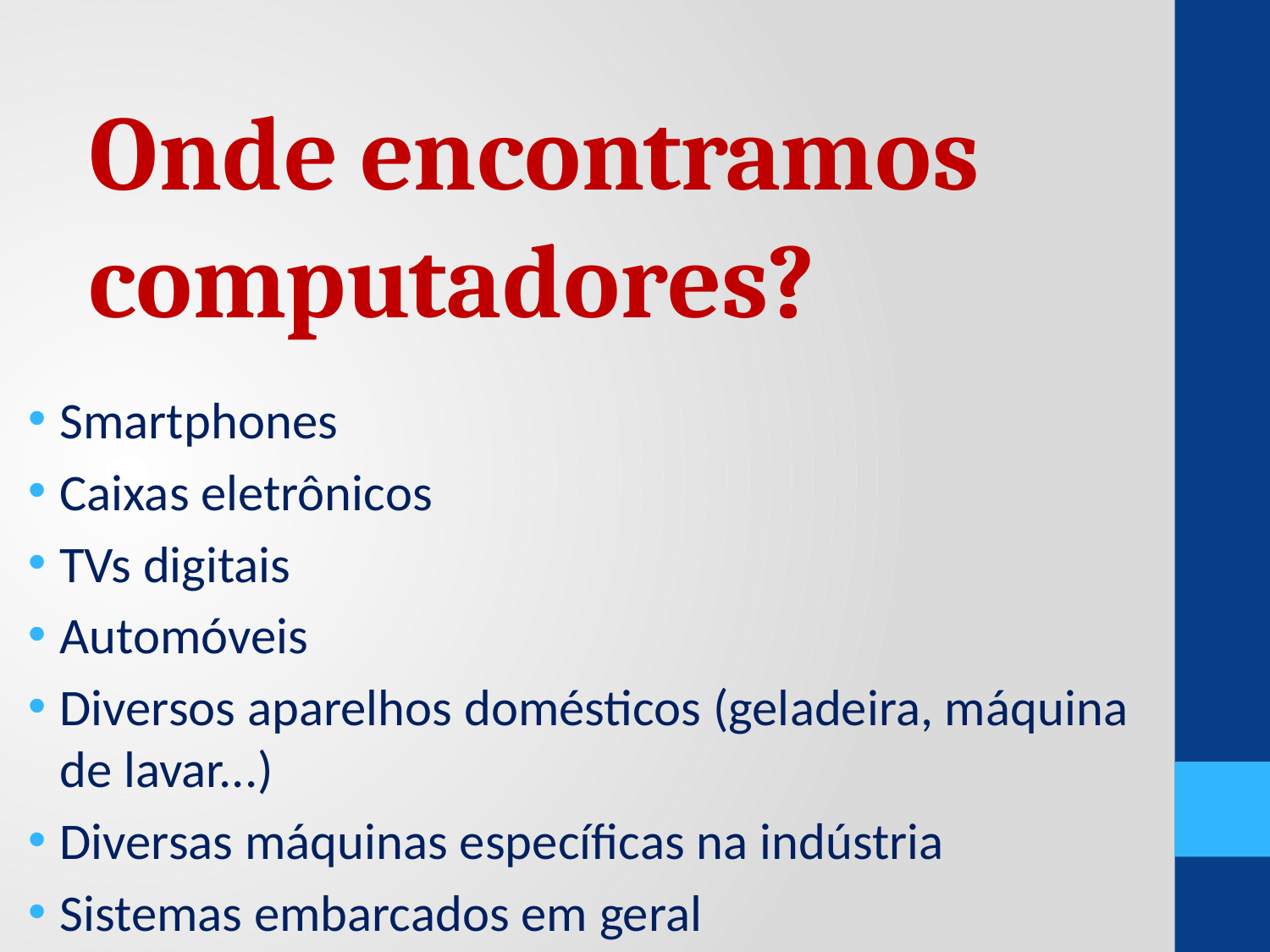

# Onde encontramos computadores?
Smartphones
Caixas eletrônicos
TVs digitais
Automóveis
Diversos aparelhos domésticos (geladeira, máquina de lavar...)
Diversas máquinas específicas na indústria
Sistemas embarcados em geral